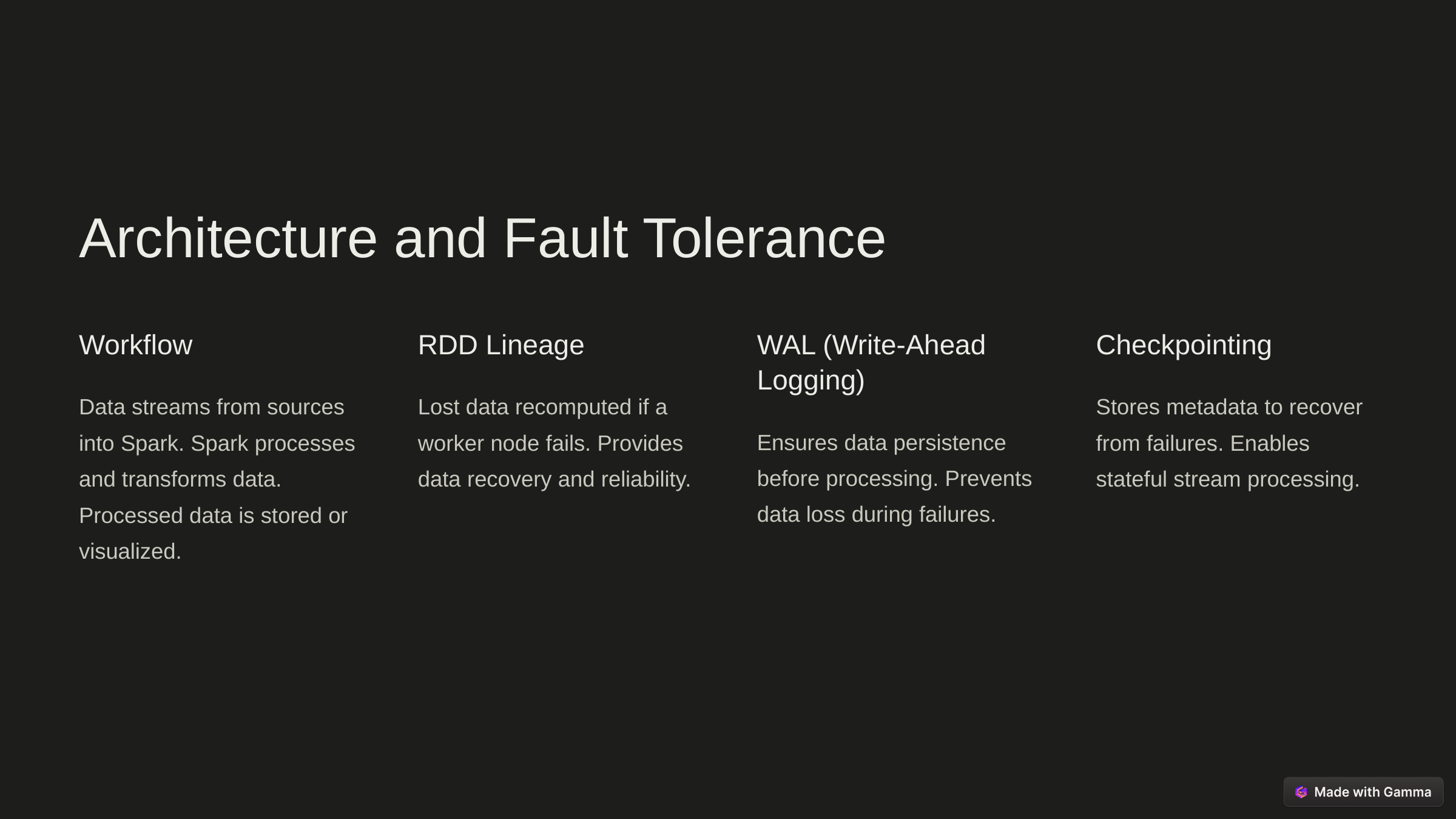

Architecture and Fault Tolerance
Workflow
RDD Lineage
WAL (Write-Ahead Logging)
Checkpointing
Data streams from sources into Spark. Spark processes and transforms data. Processed data is stored or visualized.
Lost data recomputed if a worker node fails. Provides data recovery and reliability.
Stores metadata to recover from failures. Enables stateful stream processing.
Ensures data persistence before processing. Prevents data loss during failures.